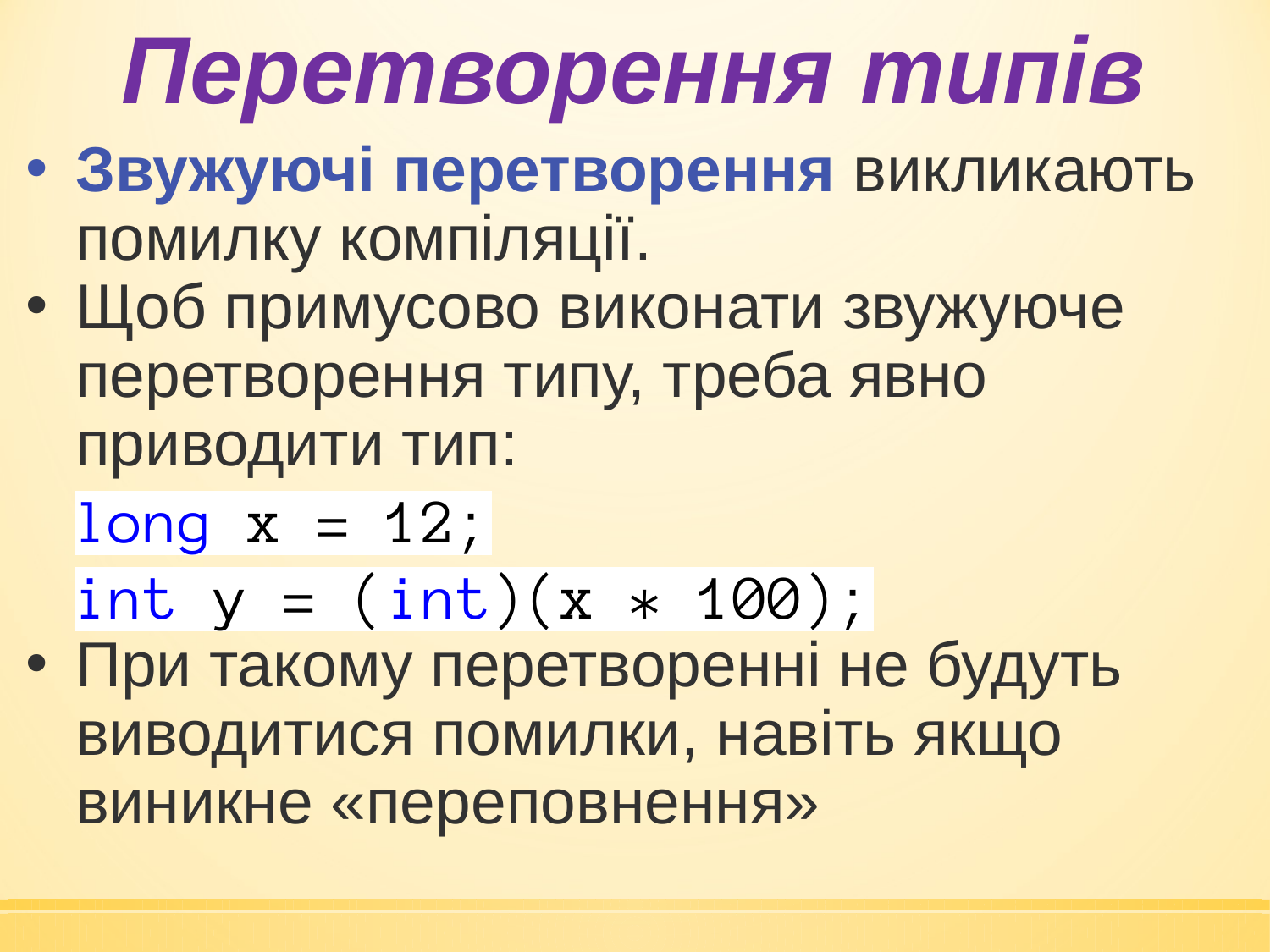

Перетворення типів
Звужуючі перетворення викликають помилку компіляції.
Щоб примусово виконати звужуюче перетворення типу, треба явно приводити тип:
long x = 12;
int y = (int)(x * 100);
При такому перетворенні не будуть виводитися помилки, навіть якщо виникне «переповнення»